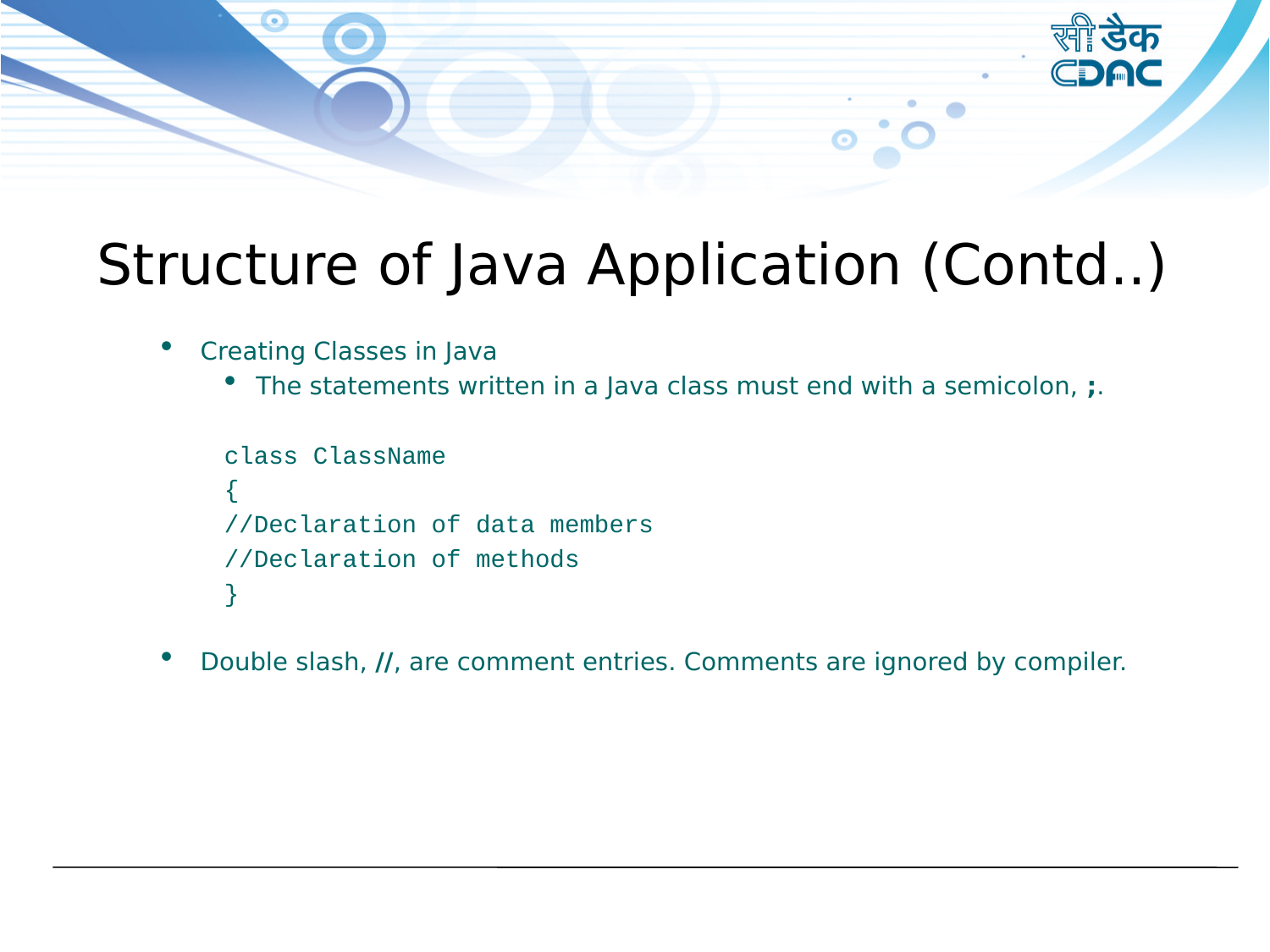

Structure of Java Application (Contd..)

Creating Classes in Java
The statements written in a Java class must end with a semicolon, ;.

class ClassName
{
//Declaration of data members
//Declaration of methods
}

Double slash, //, are comment entries. Comments are ignored by compiler.